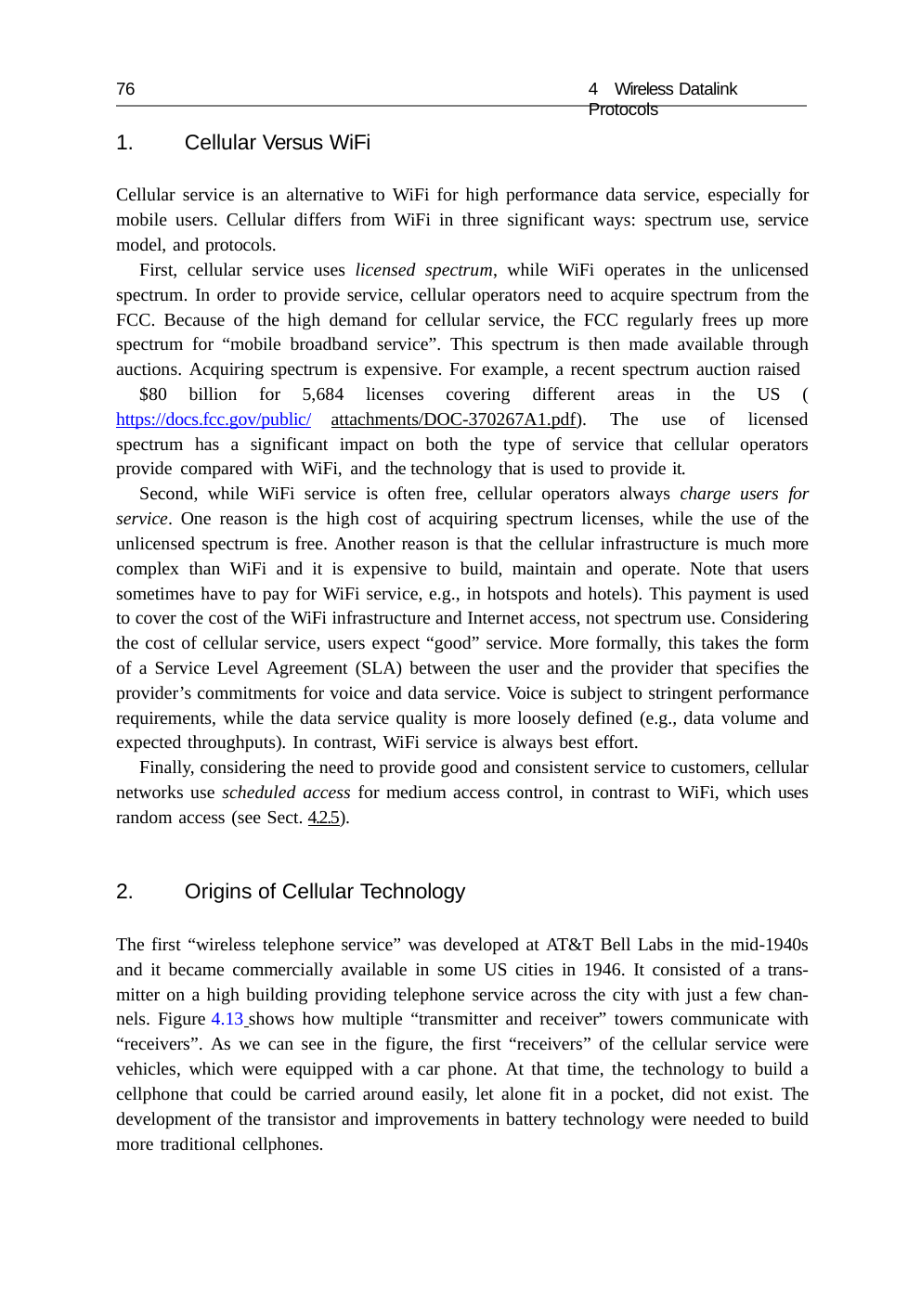

76
4  Wireless Datalink Protocols
Cellular Versus WiFi

Cellular service is an alternative to WiFi for high performance data service, especially for mobile users. Cellular differs from WiFi in three significant ways: spectrum use, service model, and protocols.
First, cellular service uses licensed spectrum, while WiFi operates in the unlicensed spectrum. In order to provide service, cellular operators need to acquire spectrum from the FCC. Because of the high demand for cellular service, the FCC regularly frees up more spectrum for “mobile broadband service”. This spectrum is then made available through auctions. Acquiring spectrum is expensive. For example, a recent spectrum auction raised
$80 billion for 5,684 licenses covering different areas in the US (https://docs.fcc.gov/public/ attachments/DOC-370267A1.pdf). The use of licensed spectrum has a significant impact on both the type of service that cellular operators provide compared with WiFi, and the technology that is used to provide it.
Second, while WiFi service is often free, cellular operators always charge users for service. One reason is the high cost of acquiring spectrum licenses, while the use of the unlicensed spectrum is free. Another reason is that the cellular infrastructure is much more complex than WiFi and it is expensive to build, maintain and operate. Note that users sometimes have to pay for WiFi service, e.g., in hotspots and hotels). This payment is used to cover the cost of the WiFi infrastructure and Internet access, not spectrum use. Considering the cost of cellular service, users expect “good” service. More formally, this takes the form of a Service Level Agreement (SLA) between the user and the provider that specifies the provider’s commitments for voice and data service. Voice is subject to stringent performance requirements, while the data service quality is more loosely defined (e.g., data volume and expected throughputs). In contrast, WiFi service is always best effort.
Finally, considering the need to provide good and consistent service to customers, cellular networks use scheduled access for medium access control, in contrast to WiFi, which uses random access (see Sect. 4.2.5).

Origins of Cellular Technology

The first “wireless telephone service” was developed at AT&T Bell Labs in the mid-1940s and it became commercially available in some US cities in 1946. It consisted of a trans- mitter on a high building providing telephone service across the city with just a few chan- nels. Figure 4.13 shows how multiple “transmitter and receiver” towers communicate with “receivers”. As we can see in the figure, the first “receivers” of the cellular service were vehicles, which were equipped with a car phone. At that time, the technology to build a cellphone that could be carried around easily, let alone fit in a pocket, did not exist. The development of the transistor and improvements in battery technology were needed to build more traditional cellphones.